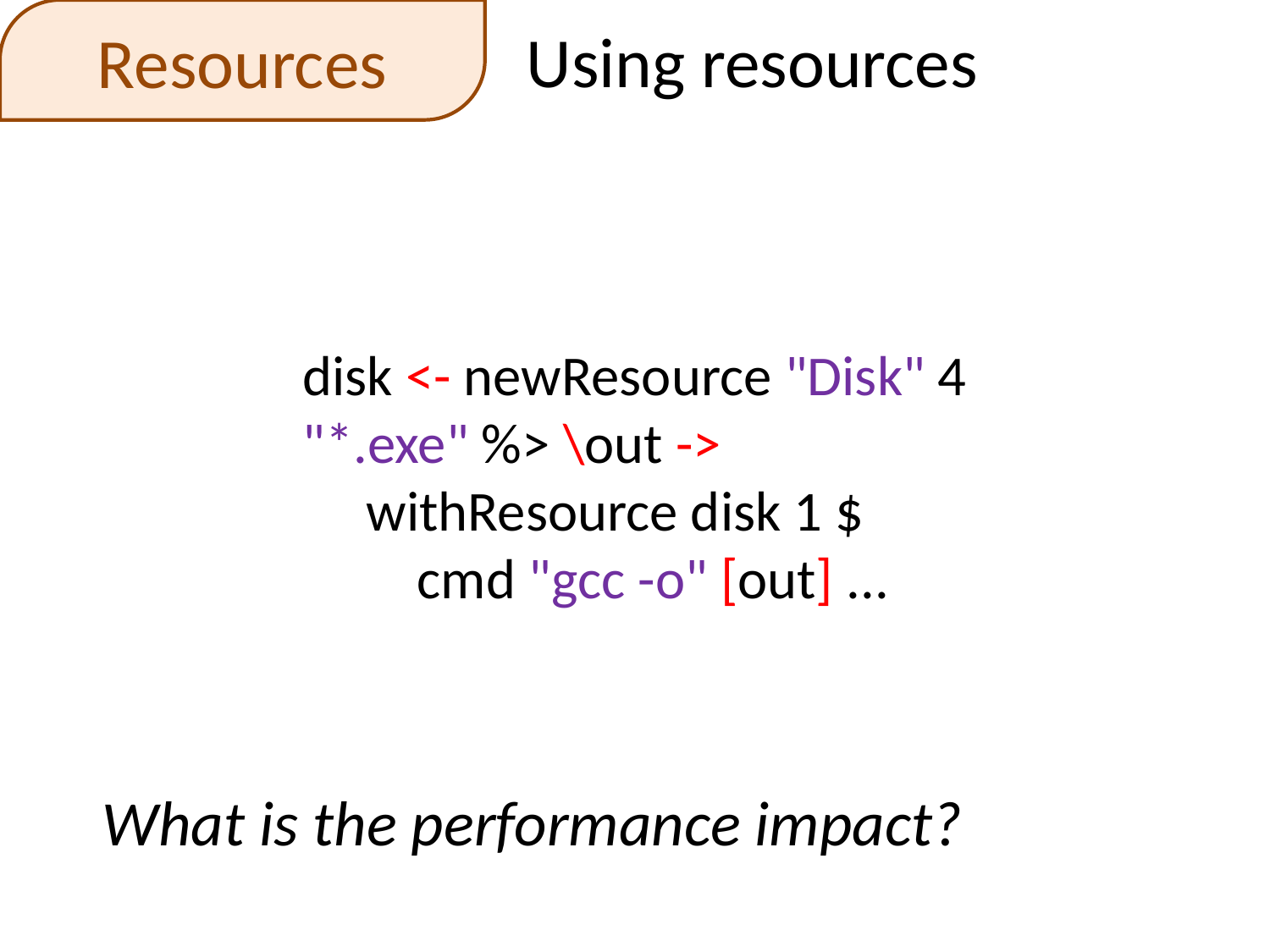

Resources
Using resources
disk <- newResource "Disk" 4
"*.exe" %> \out ->
     withResource disk 1 $
         cmd "gcc -o" [out] ...
What is the performance impact?